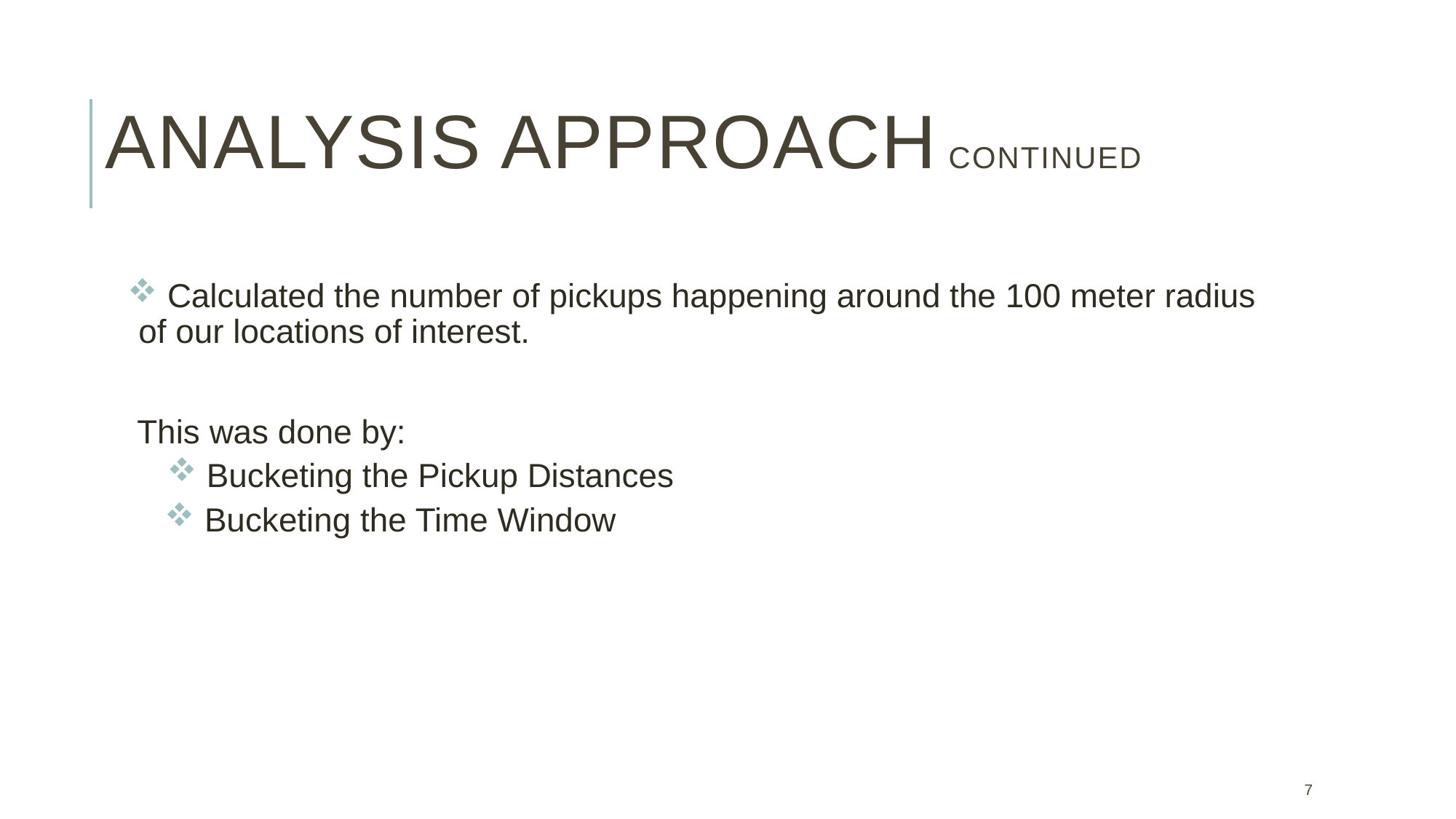

# Analysis Approach Continued
 Calculated the number of pickups happening around the 100 meter radius of our locations of interest.

 This was done by:
 Bucketing the Pickup Distances
 Bucketing the Time Window

7